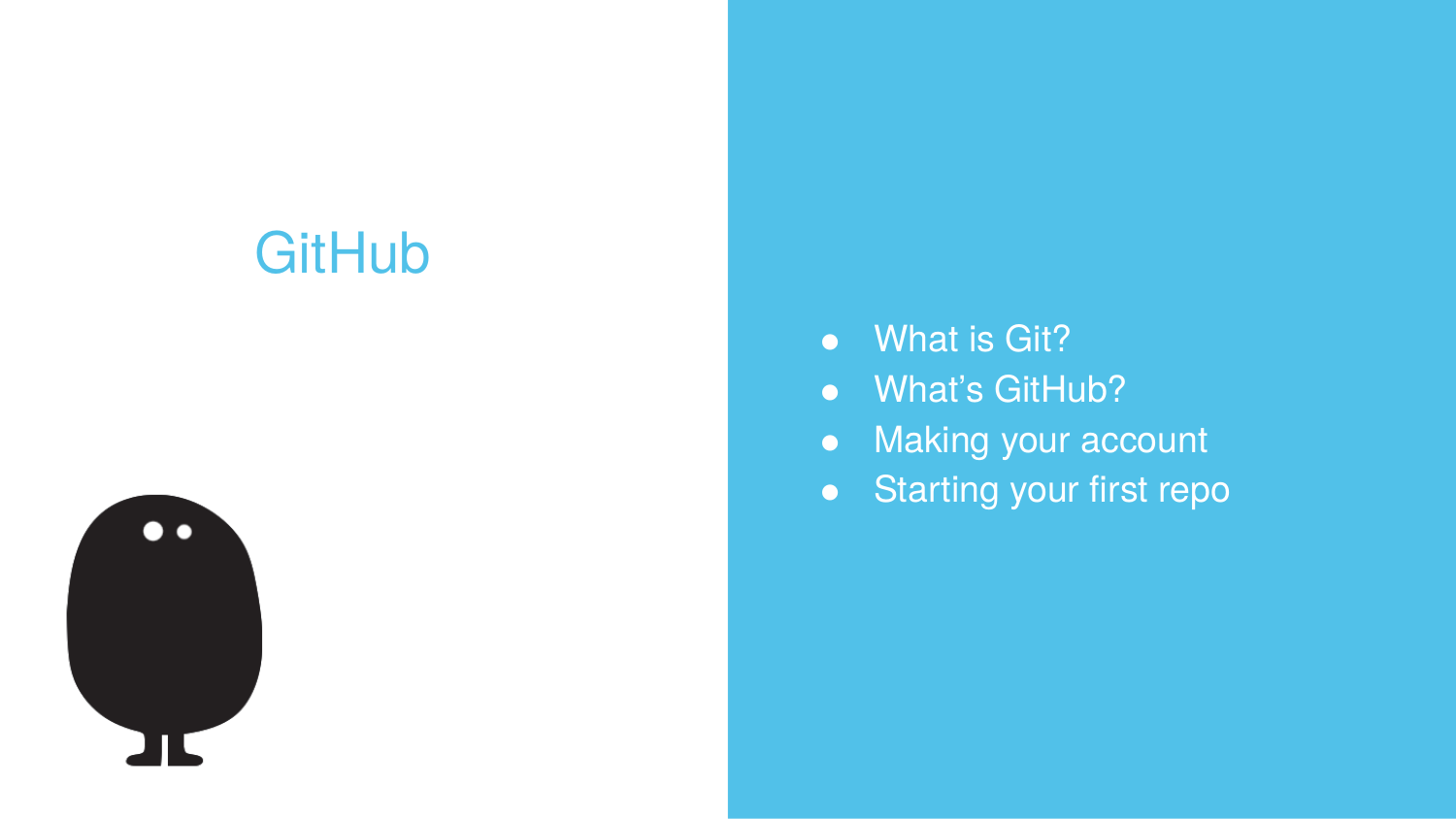

What is Git?
What’s GitHub?
Making your account
Starting your first repo
# GitHub